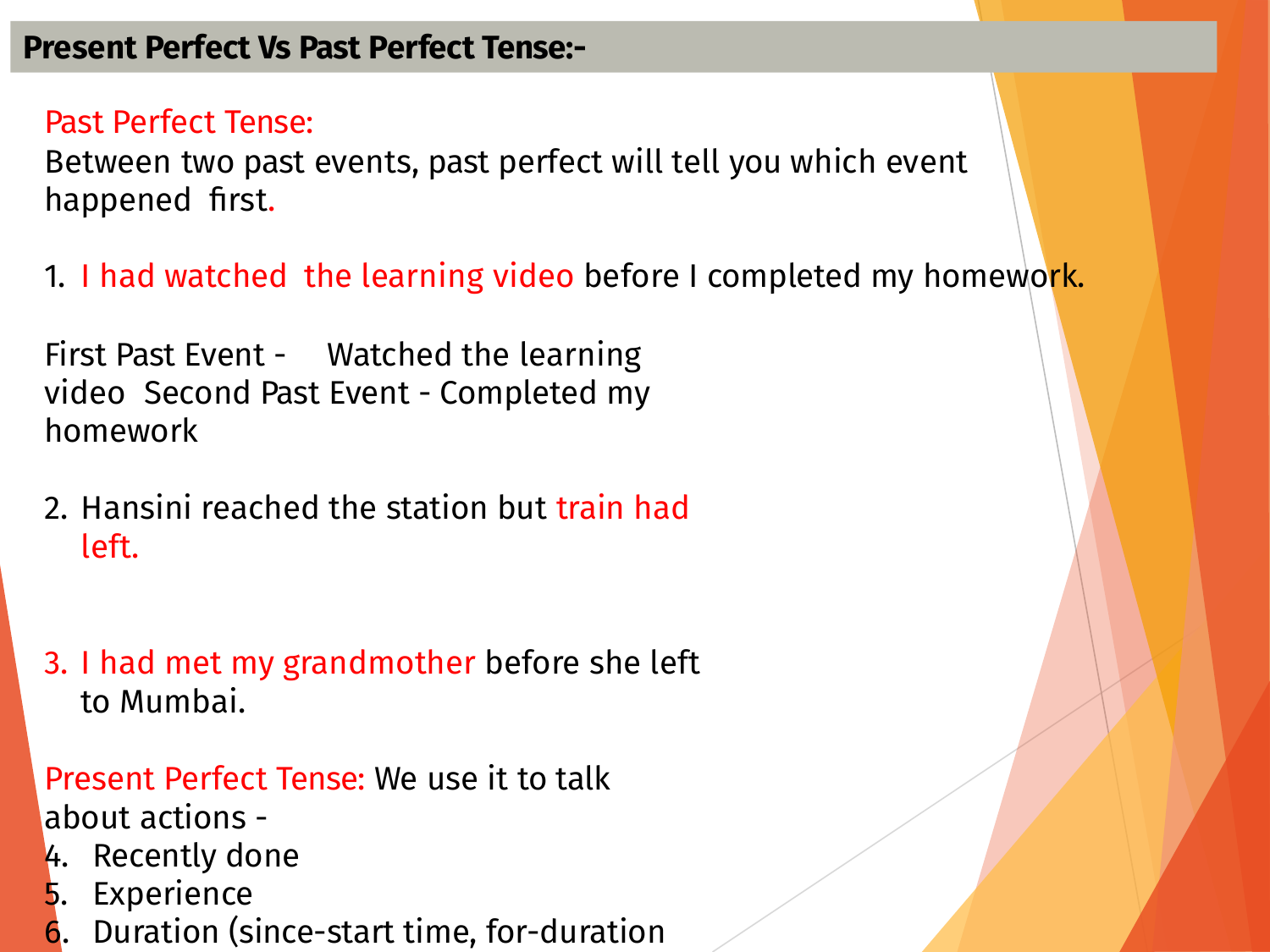

Present Perfect Vs Past Perfect Tense:-

Past Perfect Tense:
Between two past events, past perfect will tell you which event happened  first.

I had watched the learning video before I completed my homework.

First Past Event -	Watched the learning video  Second Past Event - Completed my homework

Hansini reached the station but train had left.

I had met my grandmother before she left to Mumbai.

Present Perfect Tense: We use it to talk about actions -
Recently done
Experience
Duration (since-start time, for-duration from start time to end time
Change